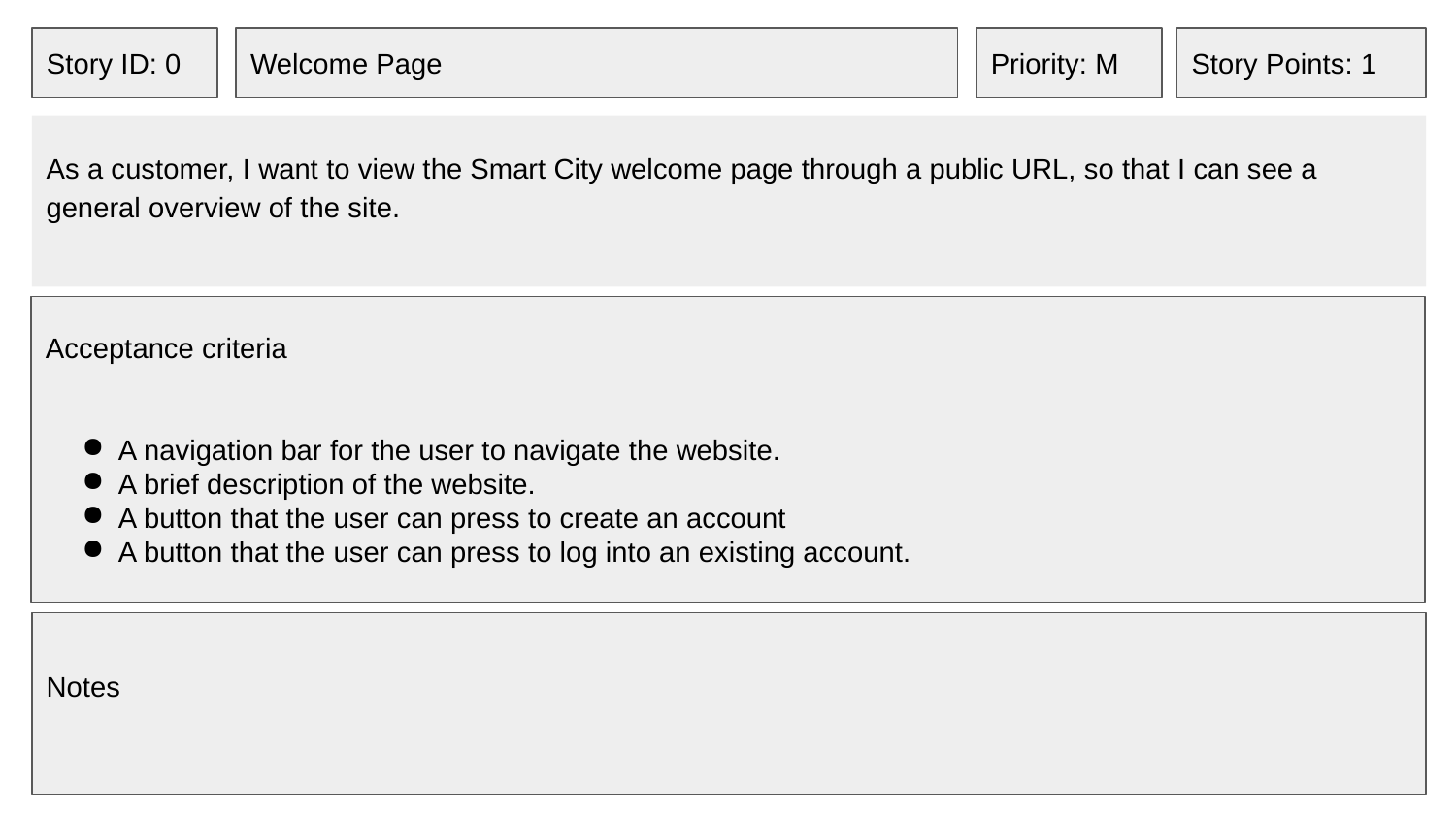

Story ID: 0
Welcome Page
Priority: M
Story Points: 1
As a customer, I want to view the Smart City welcome page through a public URL, so that I can see a general overview of the site.

Acceptance criteria

A navigation bar for the user to navigate the website.
A brief description of the website.
A button that the user can press to create an account
A button that the user can press to log into an existing account.
Notes